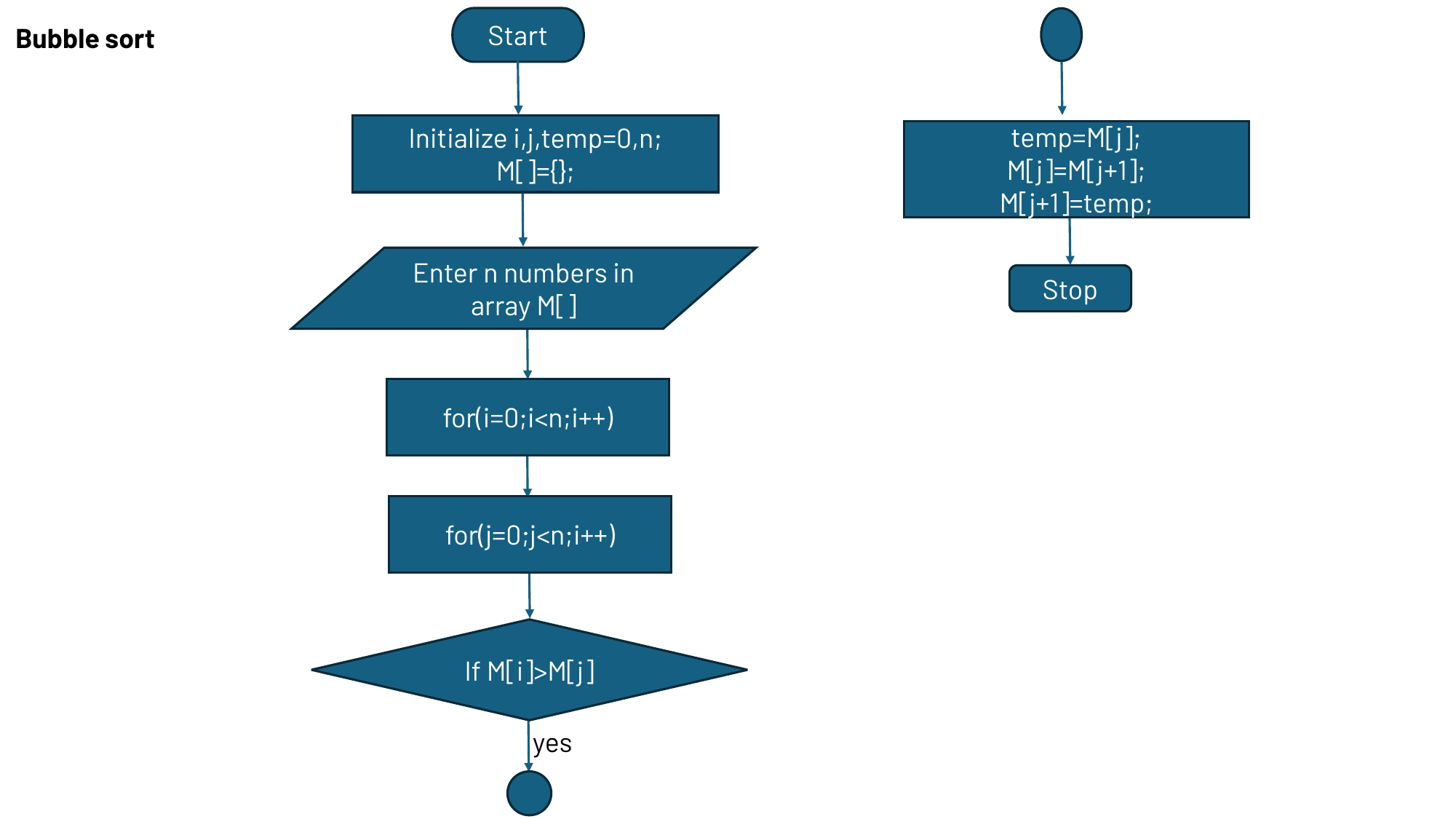

Start

Bubble sort

Initialize i,j,temp=0,n;
M[]={};
temp=M[j];
M[j]=M[j+1];
M[j+1]=temp;
Enter n numbers in array M[]
Stop
for(i=0;i<n;i++)
for(j=0;j<n;i++)
If M[i]>M[j]
yes